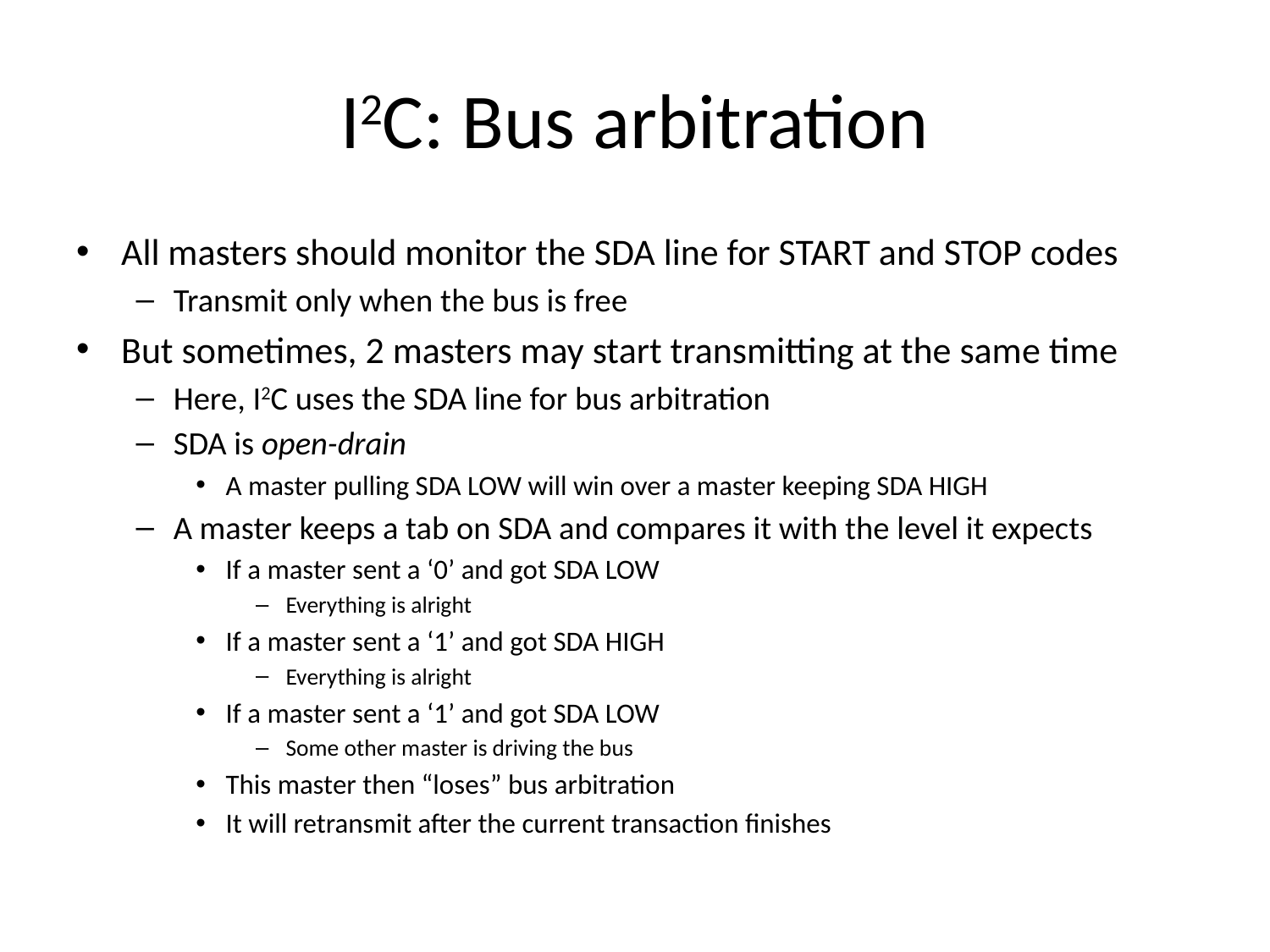

# I2C: Bus arbitration
All masters should monitor the SDA line for START and STOP codes
Transmit only when the bus is free
But sometimes, 2 masters may start transmitting at the same time
Here, I2C uses the SDA line for bus arbitration
SDA is open-drain
A master pulling SDA LOW will win over a master keeping SDA HIGH
A master keeps a tab on SDA and compares it with the level it expects
If a master sent a ‘0’ and got SDA LOW
Everything is alright
If a master sent a ‘1’ and got SDA HIGH
Everything is alright
If a master sent a ‘1’ and got SDA LOW
Some other master is driving the bus
This master then “loses” bus arbitration
It will retransmit after the current transaction finishes